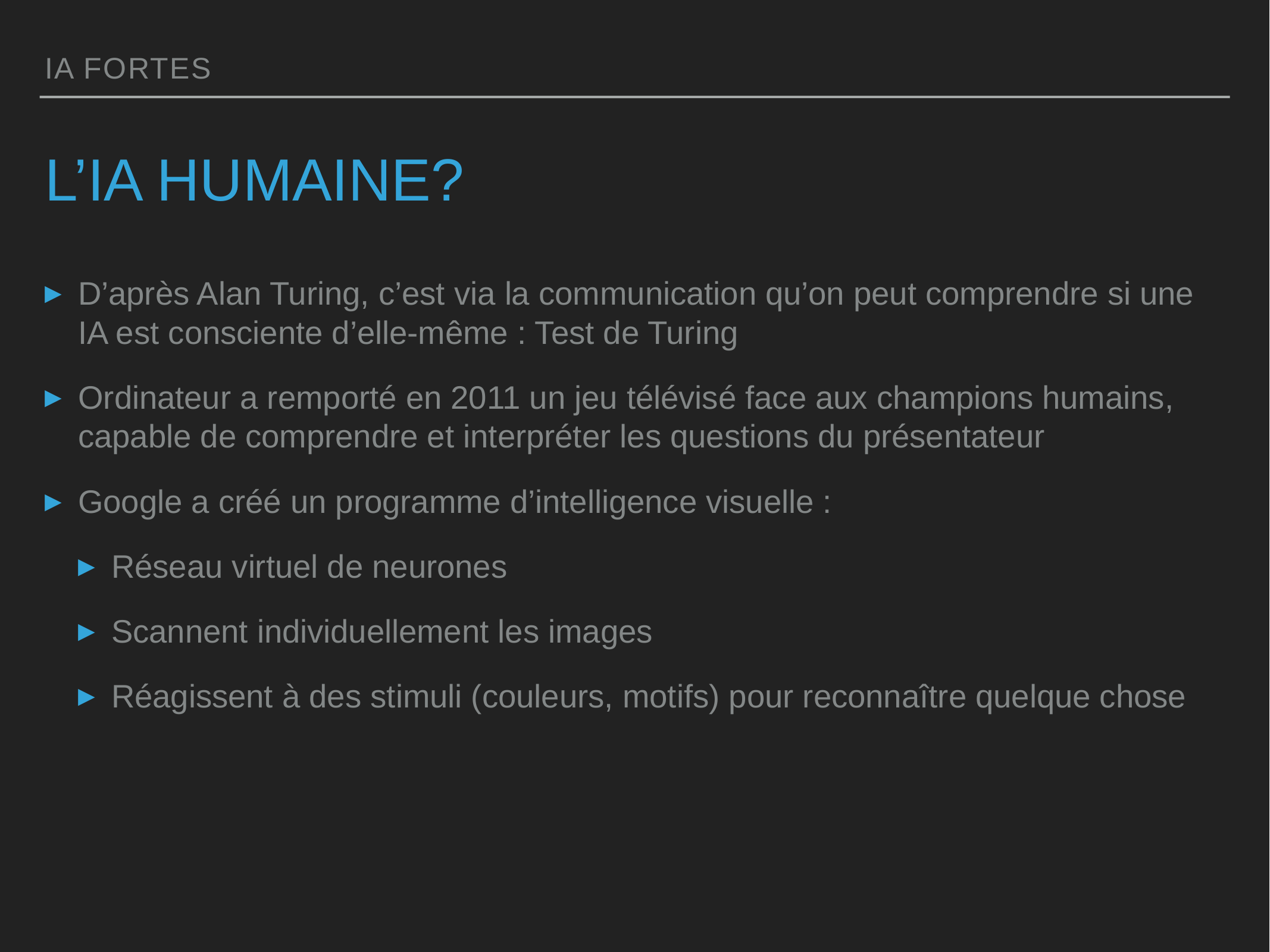

ia fortes
# l’ia humaine?
D’après Alan Turing, c’est via la communication qu’on peut comprendre si une IA est consciente d’elle-même : Test de Turing
Ordinateur a remporté en 2011 un jeu télévisé face aux champions humains, capable de comprendre et interpréter les questions du présentateur
Google a créé un programme d’intelligence visuelle :
Réseau virtuel de neurones
Scannent individuellement les images
Réagissent à des stimuli (couleurs, motifs) pour reconnaître quelque chose